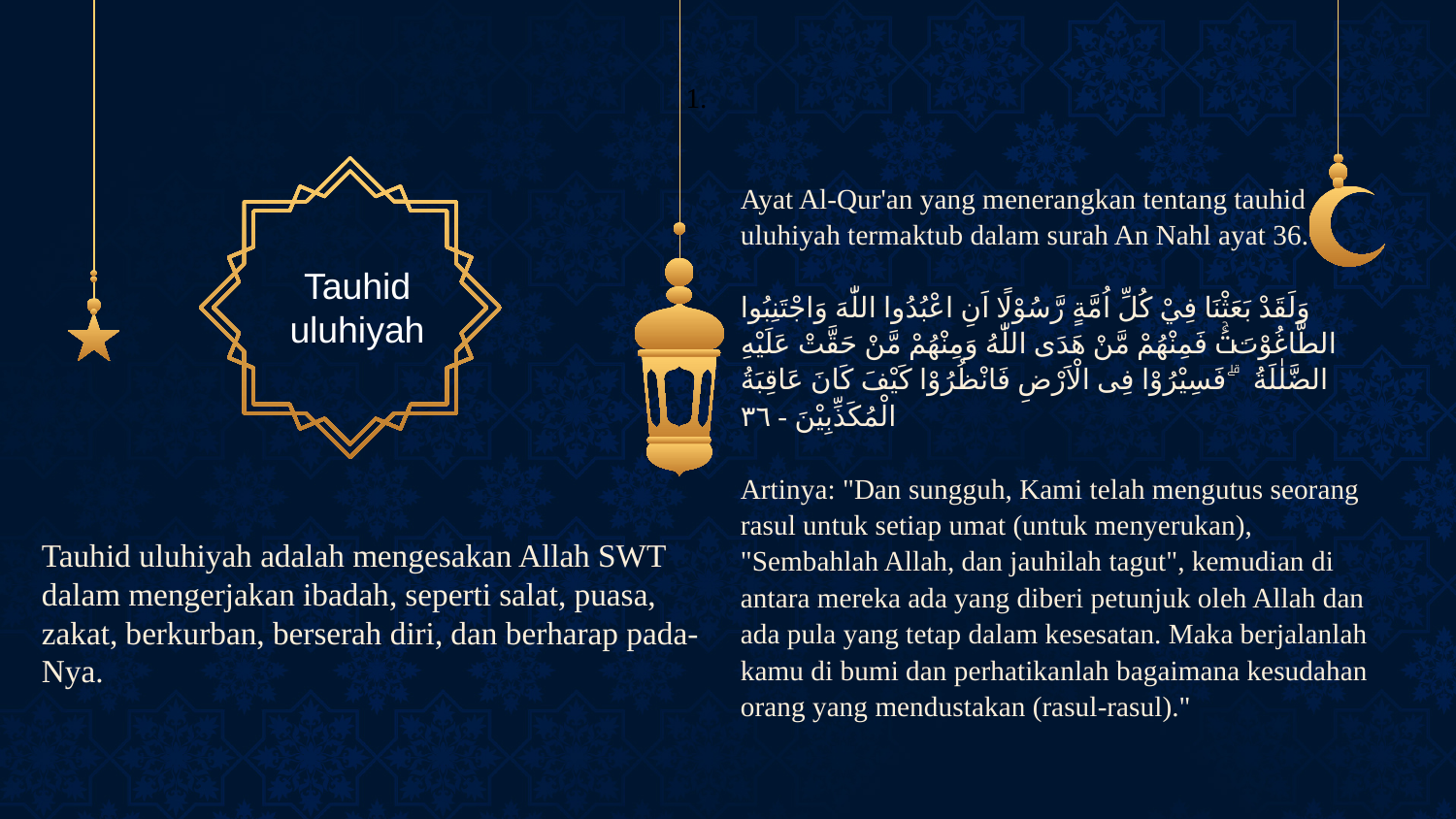

# Ayat Al-Qur'an yang menerangkan tentang tauhid uluhiyah termaktub dalam surah An Nahl ayat 36. وَلَقَدْ بَعَثْنَا فِيْ كُلِّ اُمَّةٍ رَّسُوْلًا اَنِ اعْبُدُوا اللّٰهَ وَاجْتَنِبُوا الطَّاغُوْتَۚ فَمِنْهُمْ مَّنْ هَدَى اللّٰهُ وَمِنْهُمْ مَّنْ حَقَّتْ عَلَيْهِ الضَّلٰلَةُ ۗ فَسِيْرُوْا فِى الْاَرْضِ فَانْظُرُوْا كَيْفَ كَانَ عَاقِبَةُ الْمُكَذِّبِيْنَ - ٣٦ Artinya: "Dan sungguh, Kami telah mengutus seorang rasul untuk setiap umat (untuk menyerukan), "Sembahlah Allah, dan jauhilah tagut", kemudian di antara mereka ada yang diberi petunjuk oleh Allah dan ada pula yang tetap dalam kesesatan. Maka berjalanlah kamu di bumi dan perhatikanlah bagaimana kesudahan orang yang mendustakan (rasul-rasul)."

Tauhid uluhiyah
Tauhid uluhiyah adalah mengesakan Allah SWT dalam mengerjakan ibadah, seperti salat, puasa, zakat, berkurban, berserah diri, dan berharap pada-Nya.